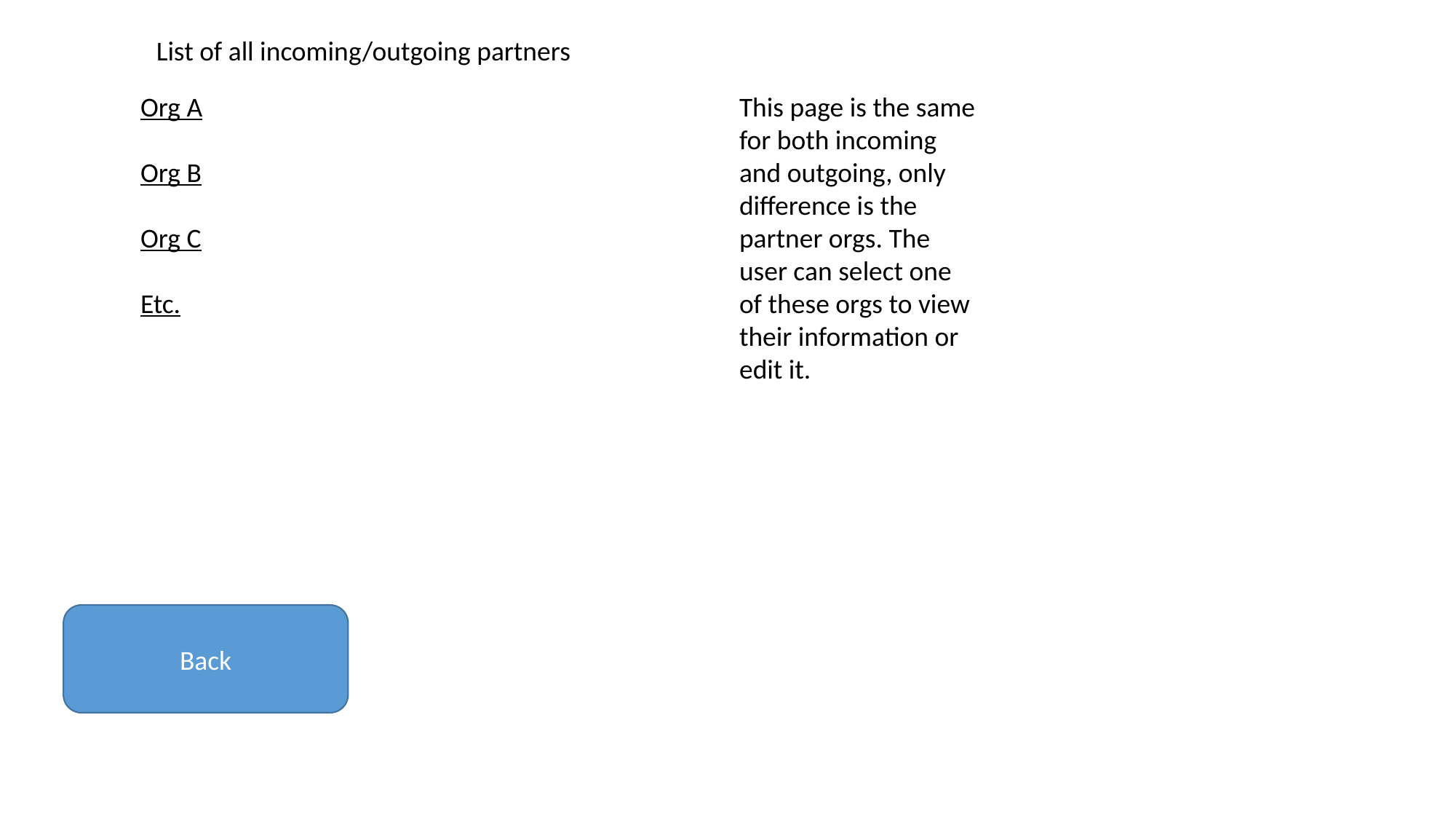

List of all incoming/outgoing partners
Org A

Org B

Org C

Etc.
This page is the same for both incoming and outgoing, only difference is the partner orgs. The user can select one of these orgs to view their information or edit it.
Back